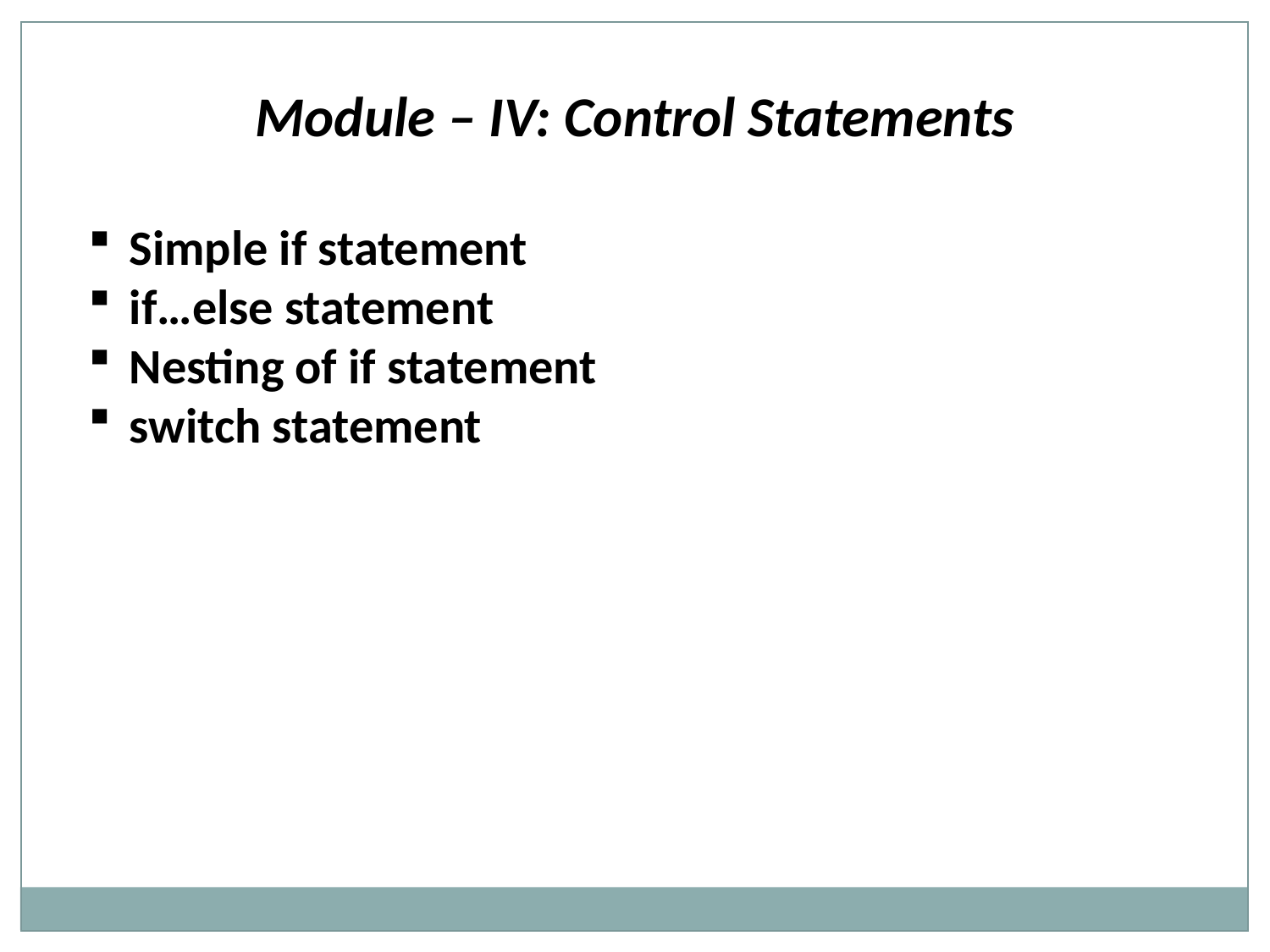

Module – IV: Control Statements

 Simple if statement
 if…else statement
 Nesting of if statement
 switch statement